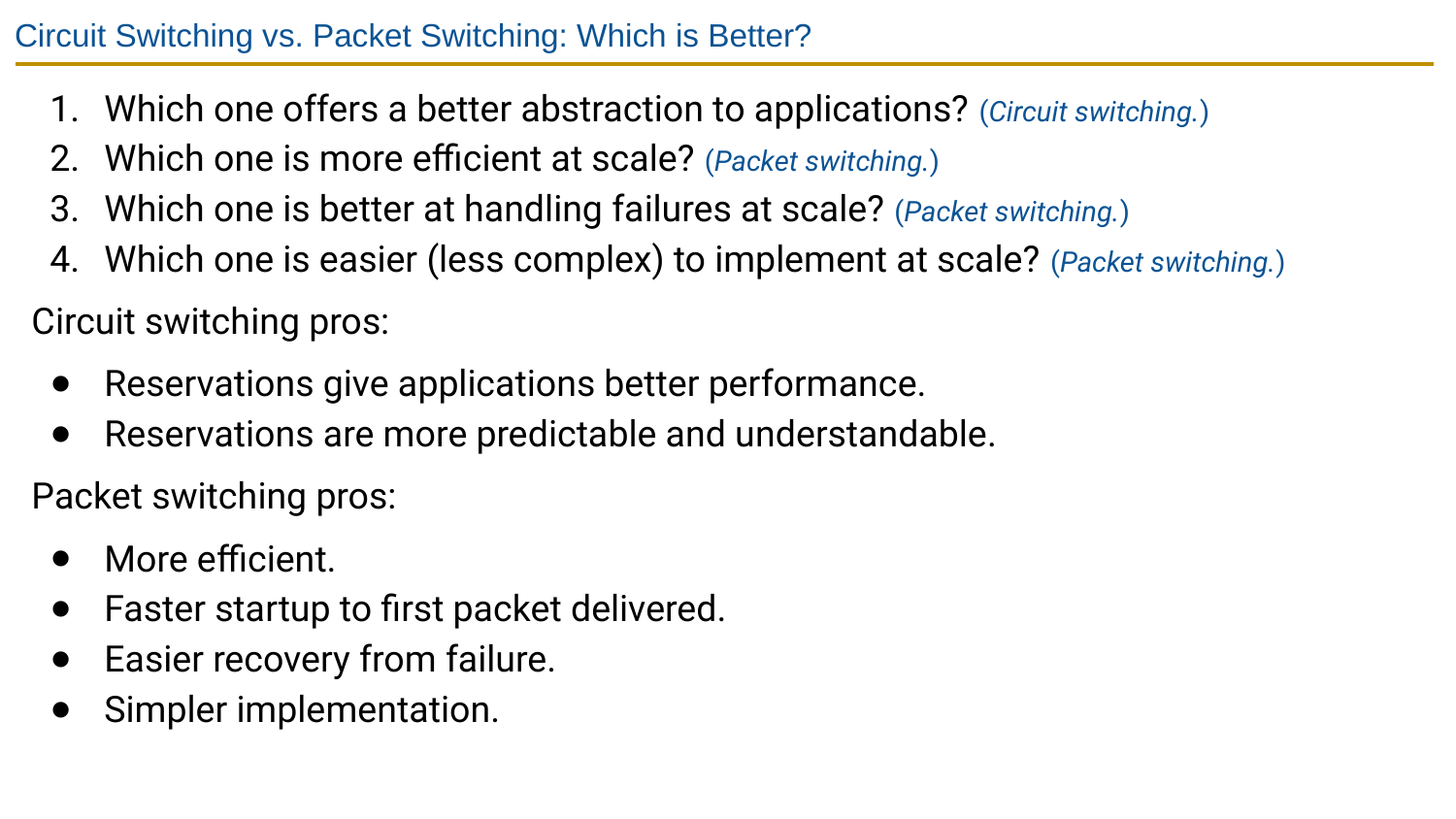

# Circuit Switching vs. Packet Switching: Which is Better?
Which one offers a better abstraction to applications? (Circuit switching.)
Which one is more efficient at scale? (Packet switching.)
Which one is better at handling failures at scale? (Packet switching.)
Which one is easier (less complex) to implement at scale? (Packet switching.)
Circuit switching pros:
Reservations give applications better performance.
Reservations are more predictable and understandable.
Packet switching pros:
More efficient.
Faster startup to first packet delivered.
Easier recovery from failure.
Simpler implementation.